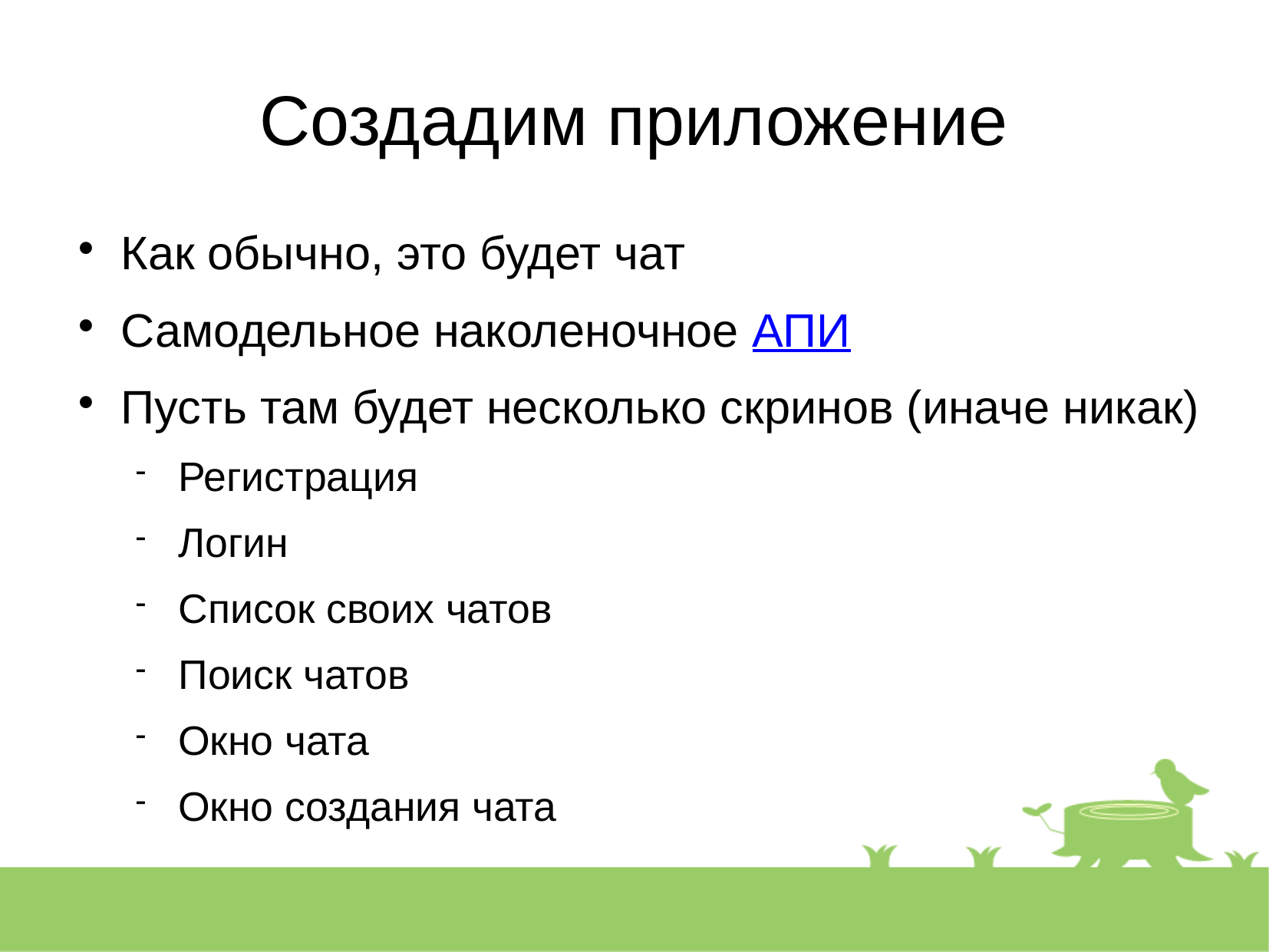

Создадим приложение
Как обычно, это будет чат
Самодельное наколеночное АПИ
Пусть там будет несколько скринов (иначе никак)
Регистрация
Логин
Список своих чатов
Поиск чатов
Окно чата
Окно создания чата